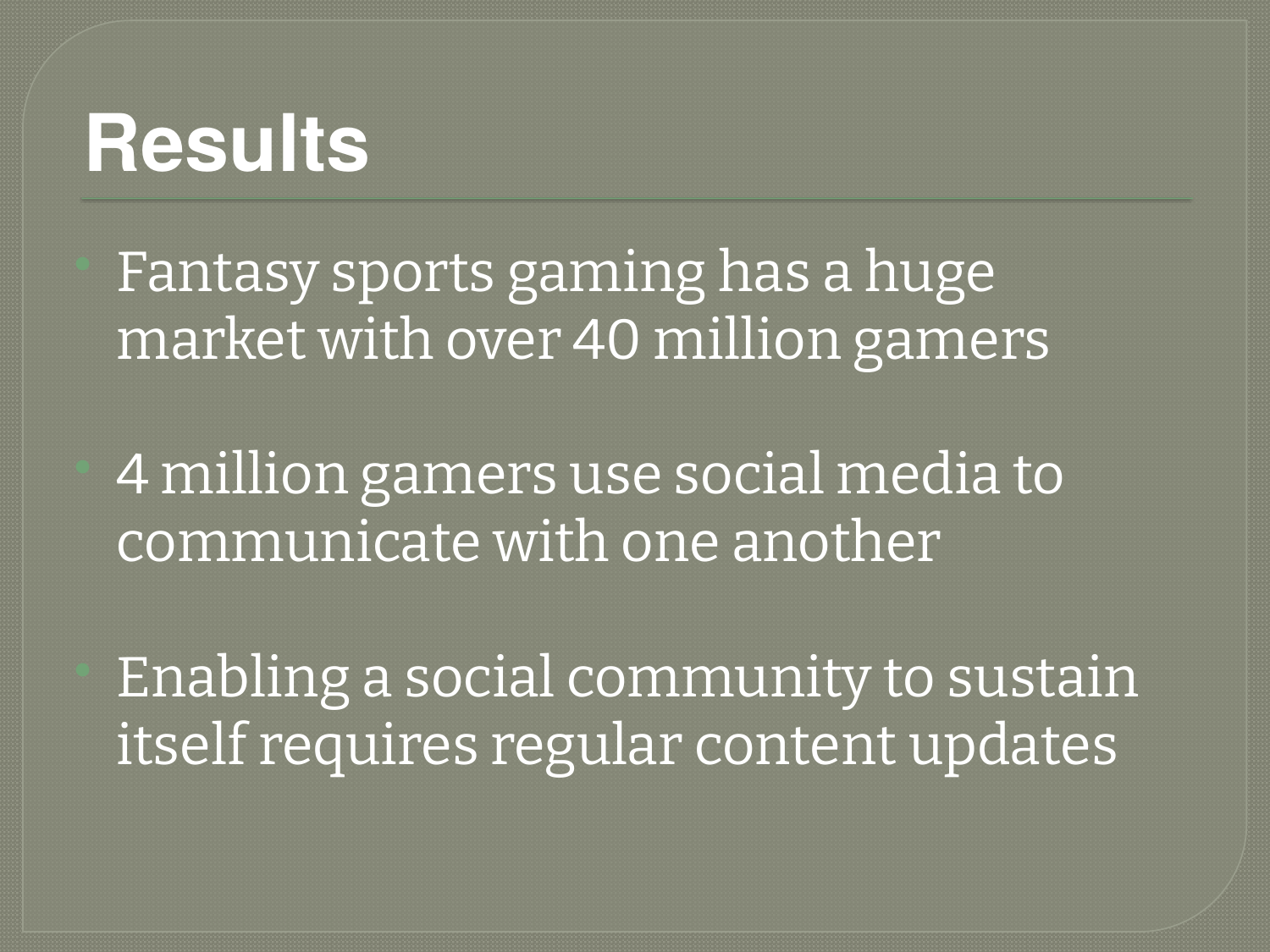

# Results
Fantasy sports gaming has a huge market with over 40 million gamers

4 million gamers use social media to communicate with one another

Enabling a social community to sustain itself requires regular content updates